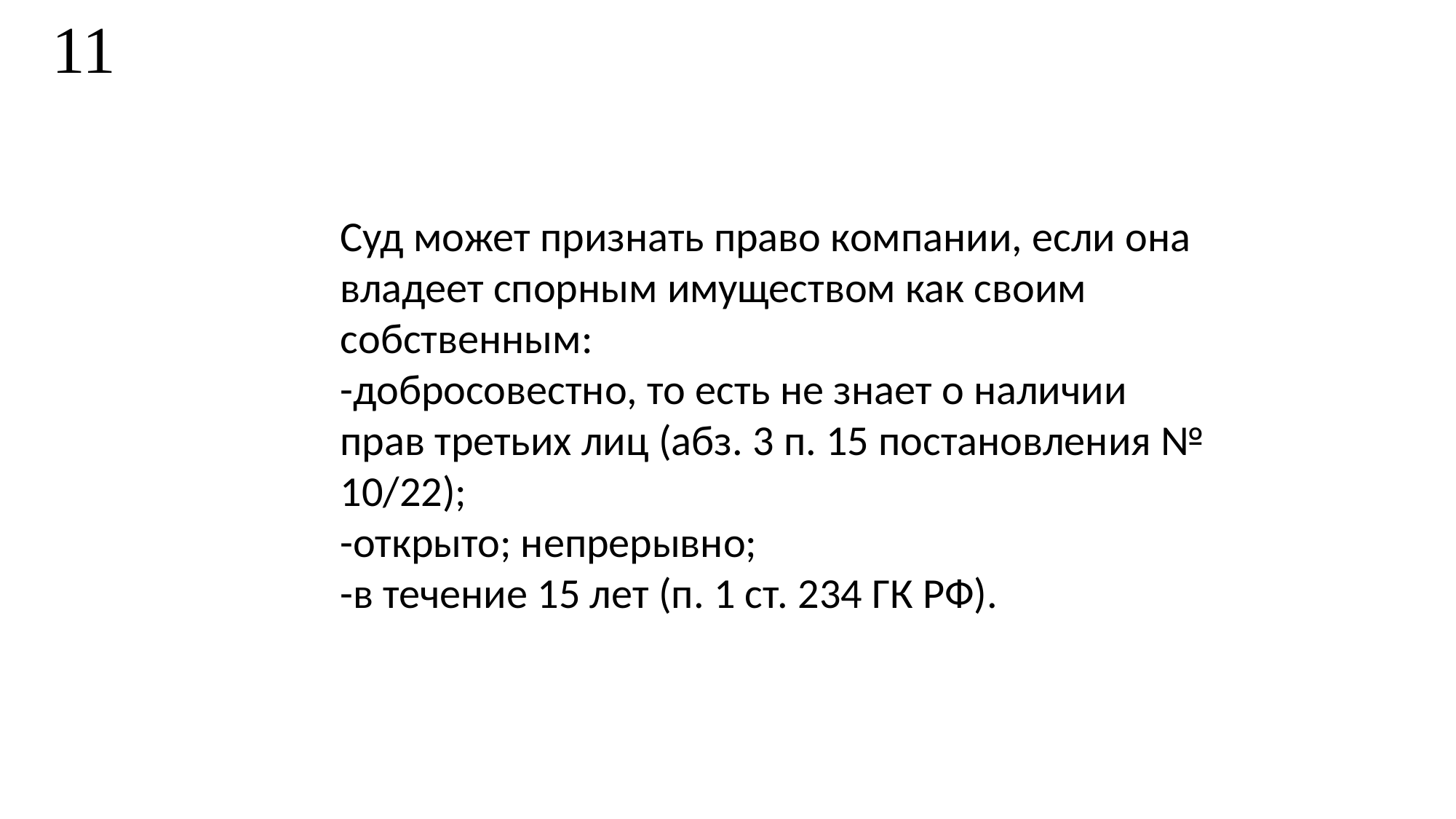

11
Суд может признать право компании, если она владеет спорным имуществом как своим собственным:
-добросовестно, то есть не знает о наличии прав третьих лиц (абз. 3 п. 15 постановления № 10/22);
-открыто; непрерывно;
-в течение 15 лет (п. 1 ст. 234 ГК РФ).